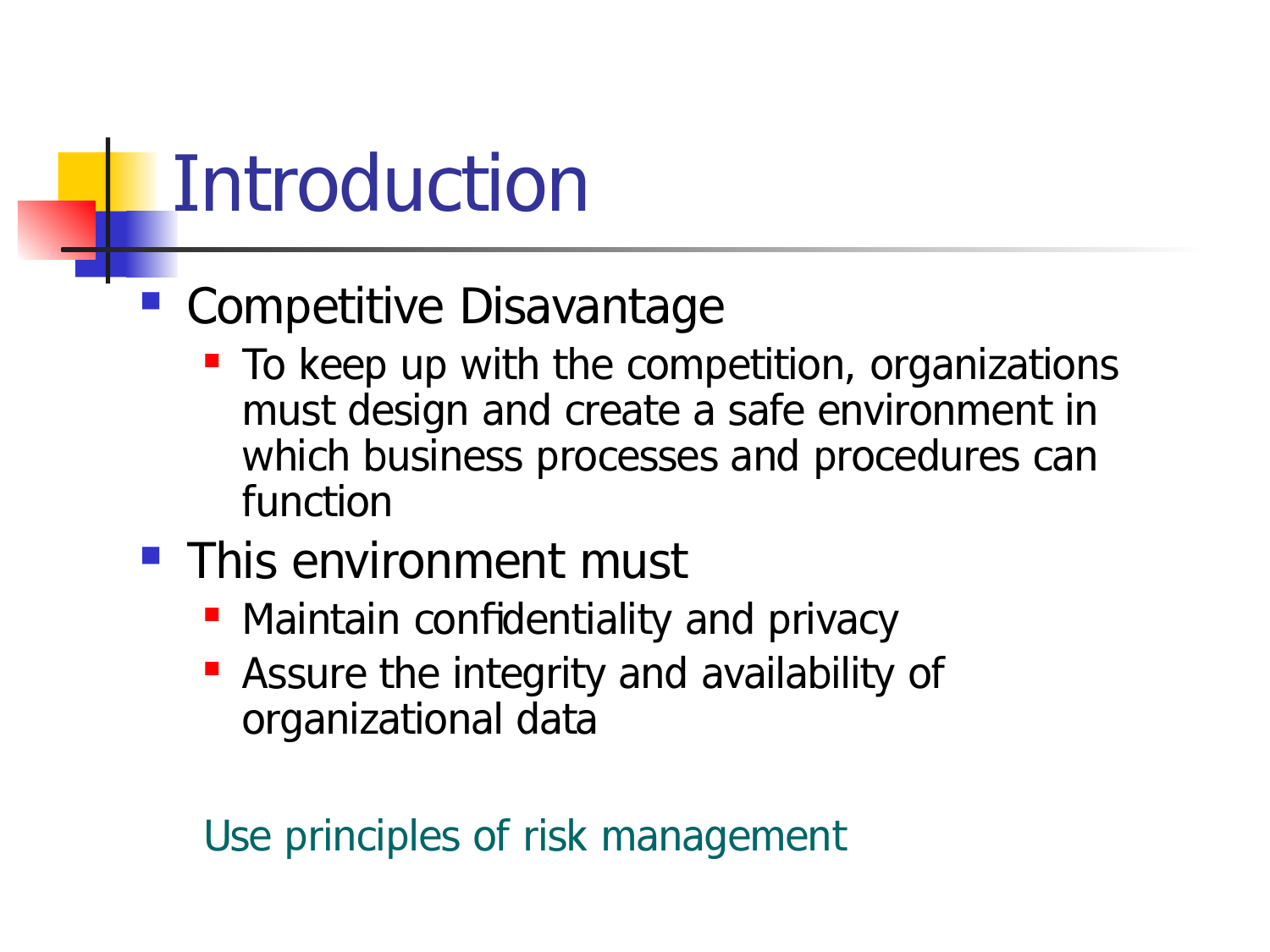

# Introduction
Competitive Disavantage
To keep up with the competition, organizations must design and create a safe environment in which business processes and procedures can function
This environment must
Maintain confidentiality and privacy
Assure the integrity and availability of organizational data

Use principles of risk management